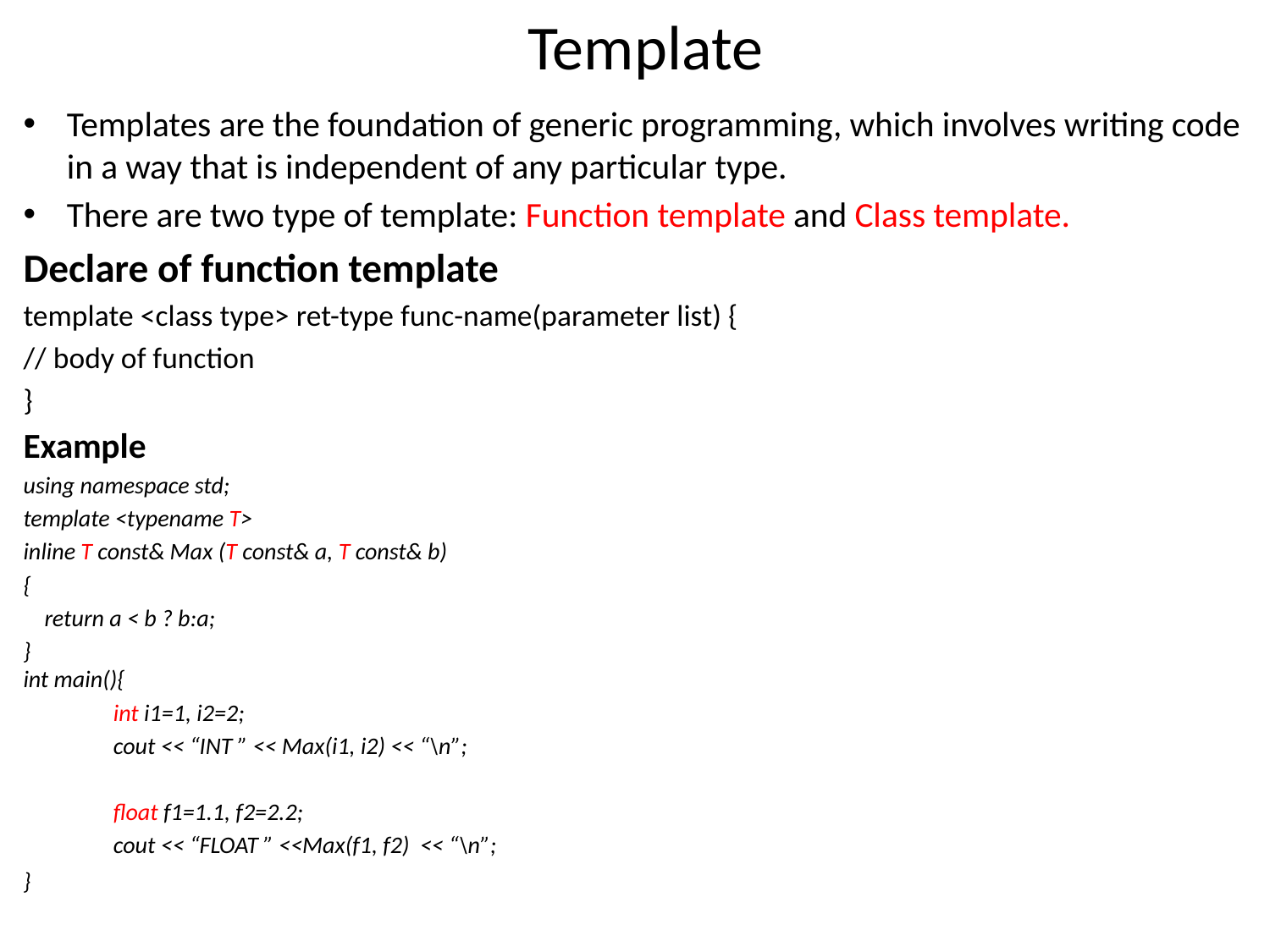

# Template
Templates are the foundation of generic programming, which involves writing code in a way that is independent of any particular type.
There are two type of template: Function template and Class template.
Declare of function template
template <class type> ret-type func-name(parameter list) {
// body of function
}
Example
using namespace std;
template <typename T>
inline T const& Max (T const& a, T const& b)
{
    return a < b ? b:a;
}
int main(){
	int i1=1, i2=2;
	cout << “INT ” << Max(i1, i2) << “\n”;

	float f1=1.1, f2=2.2;
	cout << “FLOAT ” <<Max(f1, f2)  << “\n”;
}